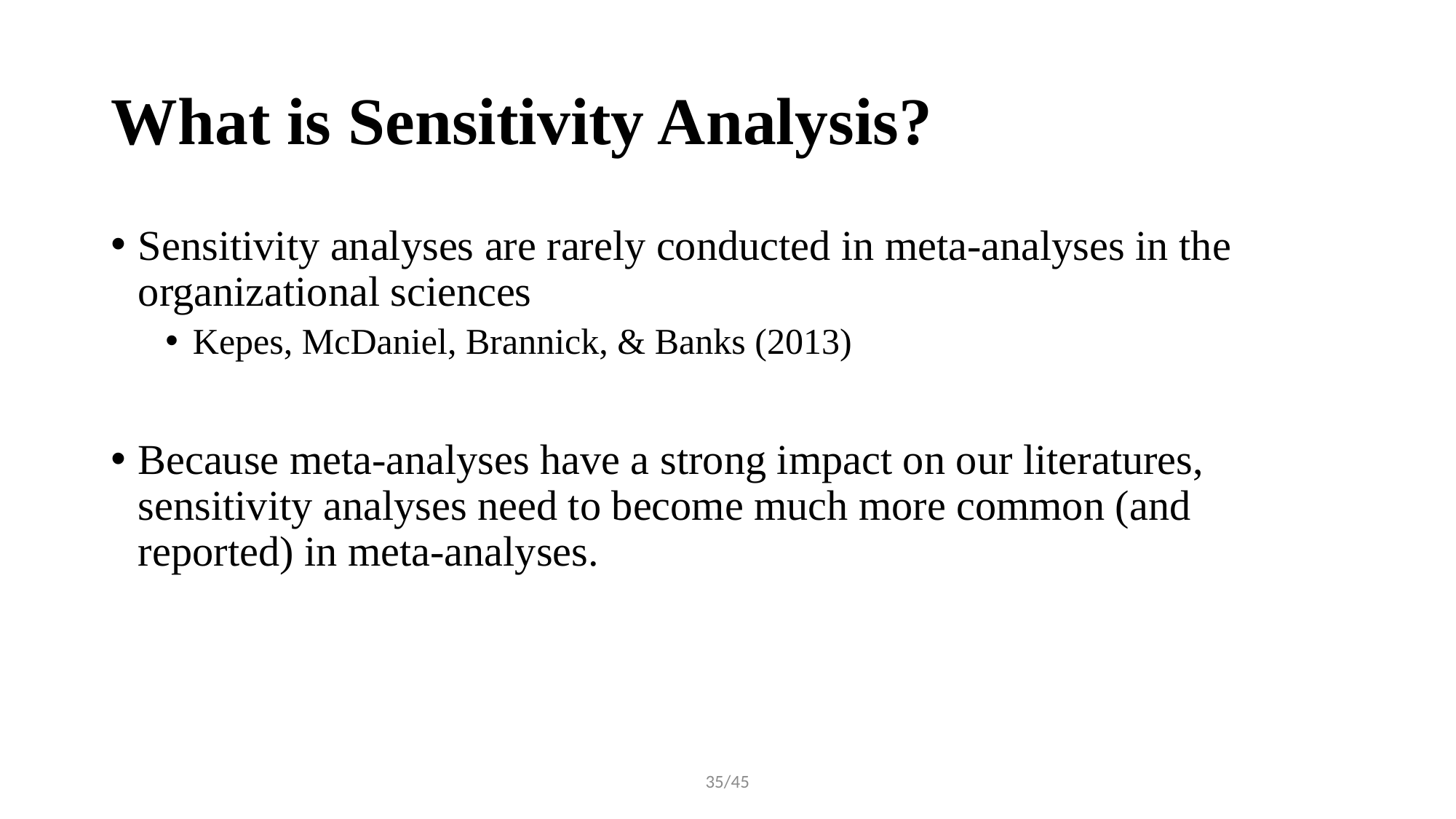

# What is Sensitivity Analysis?
Sensitivity analyses are rarely conducted in meta-analyses in the organizational sciences
Kepes, McDaniel, Brannick, & Banks (2013)

Because meta-analyses have a strong impact on our literatures, sensitivity analyses need to become much more common (and reported) in meta-analyses.

35/45